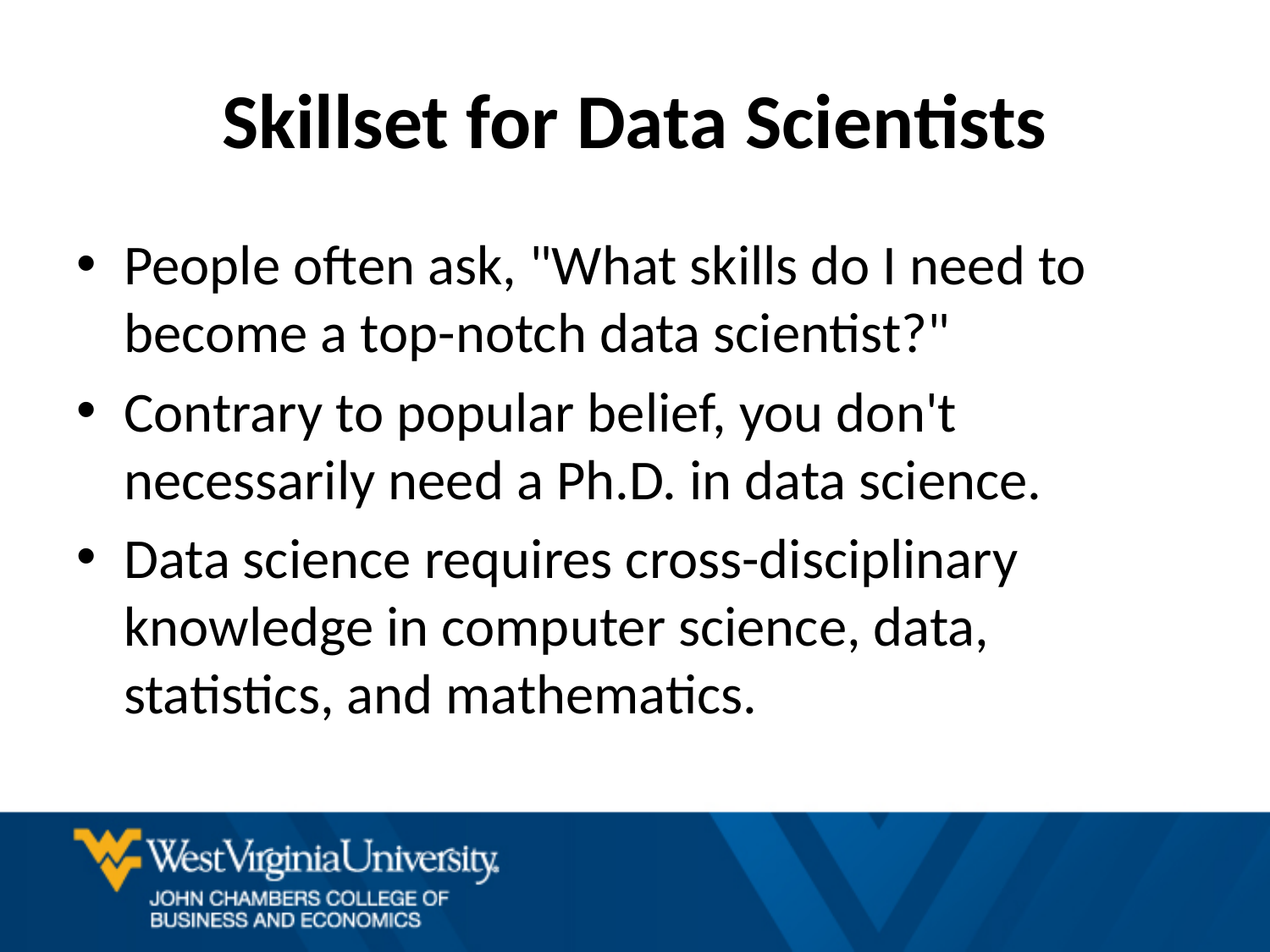

# Skillset for Data Scientists
People often ask, "What skills do I need to become a top-notch data scientist?"
Contrary to popular belief, you don't necessarily need a Ph.D. in data science.
Data science requires cross-disciplinary knowledge in computer science, data, statistics, and mathematics.